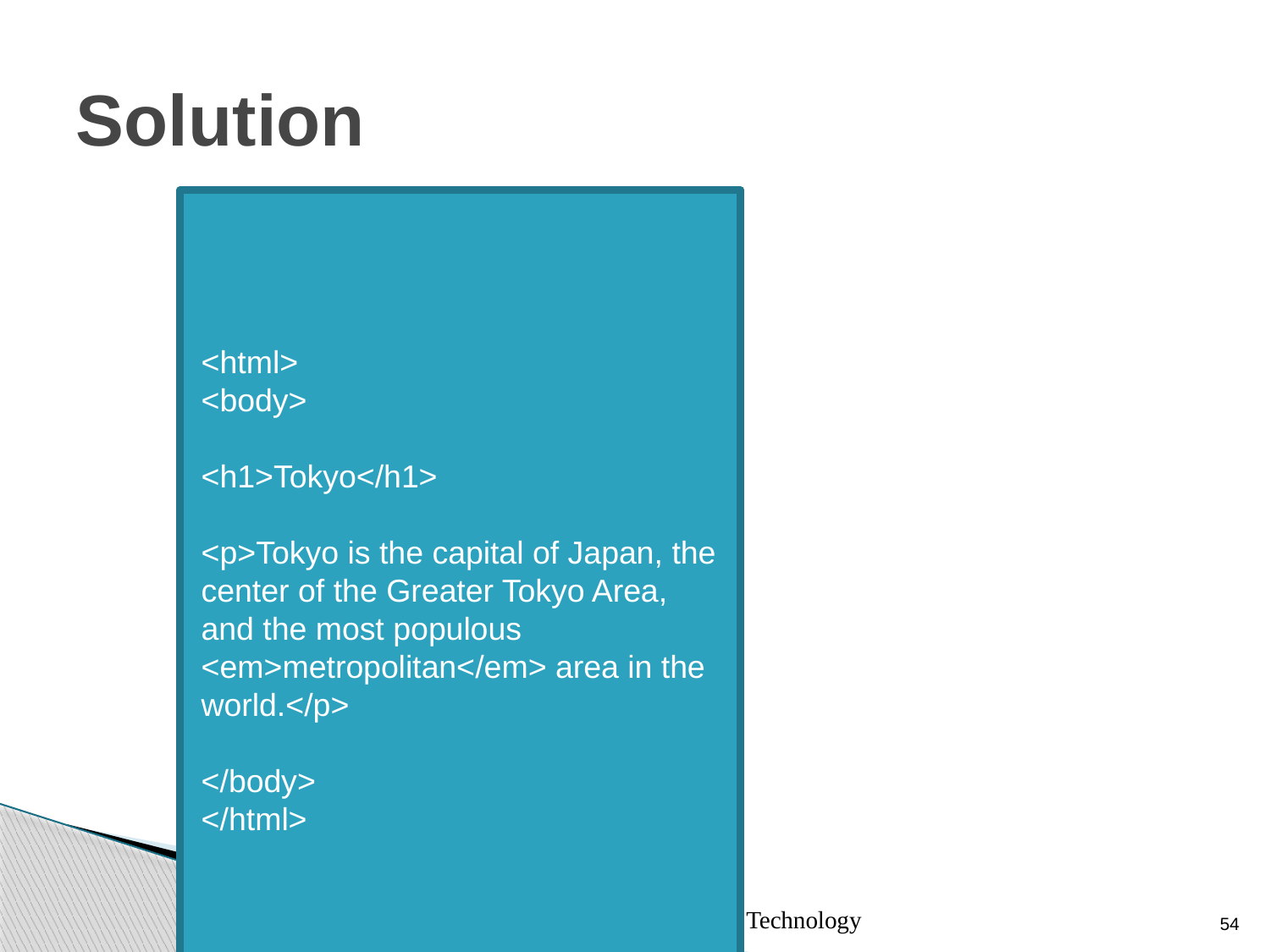

# Solution
<html>
<body>

<h1>Tokyo</h1>

<p>Tokyo is the capital of Japan, the center of the Greater Tokyo Area, and the most populous <em>metropolitan</em> area in the world.</p>

</body>
</html>

Web - Technology
54